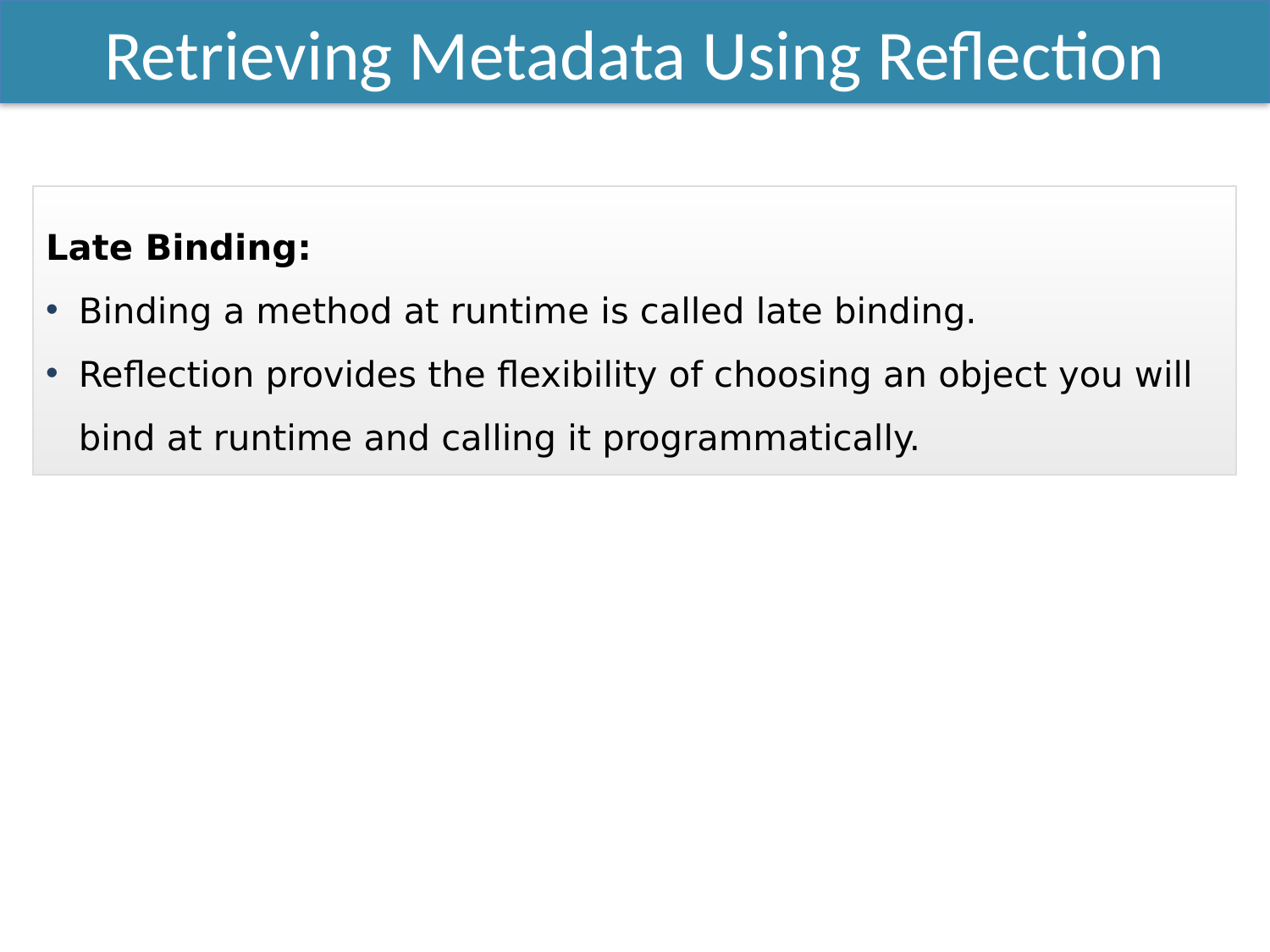

Retrieving Metadata Using Reflection
Late Binding:
Binding a method at runtime is called late binding.
Reflection provides the flexibility of choosing an object you will bind at runtime and calling it programmatically.